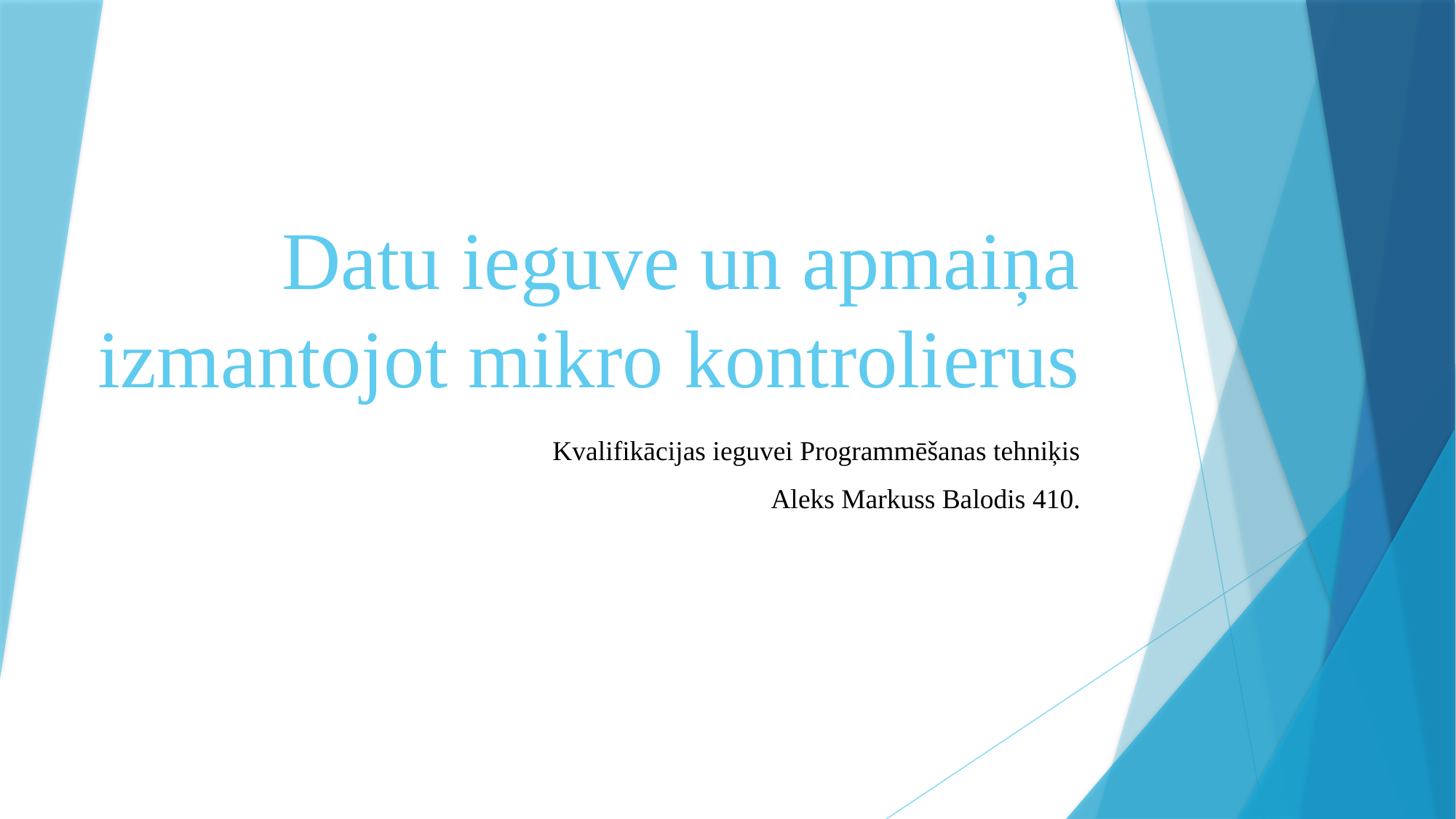

# Datu ieguve un apmaiņa izmantojot mikro kontrolierus
Kvalifikācijas ieguvei Programmēšanas tehniķis
Aleks Markuss Balodis 410.